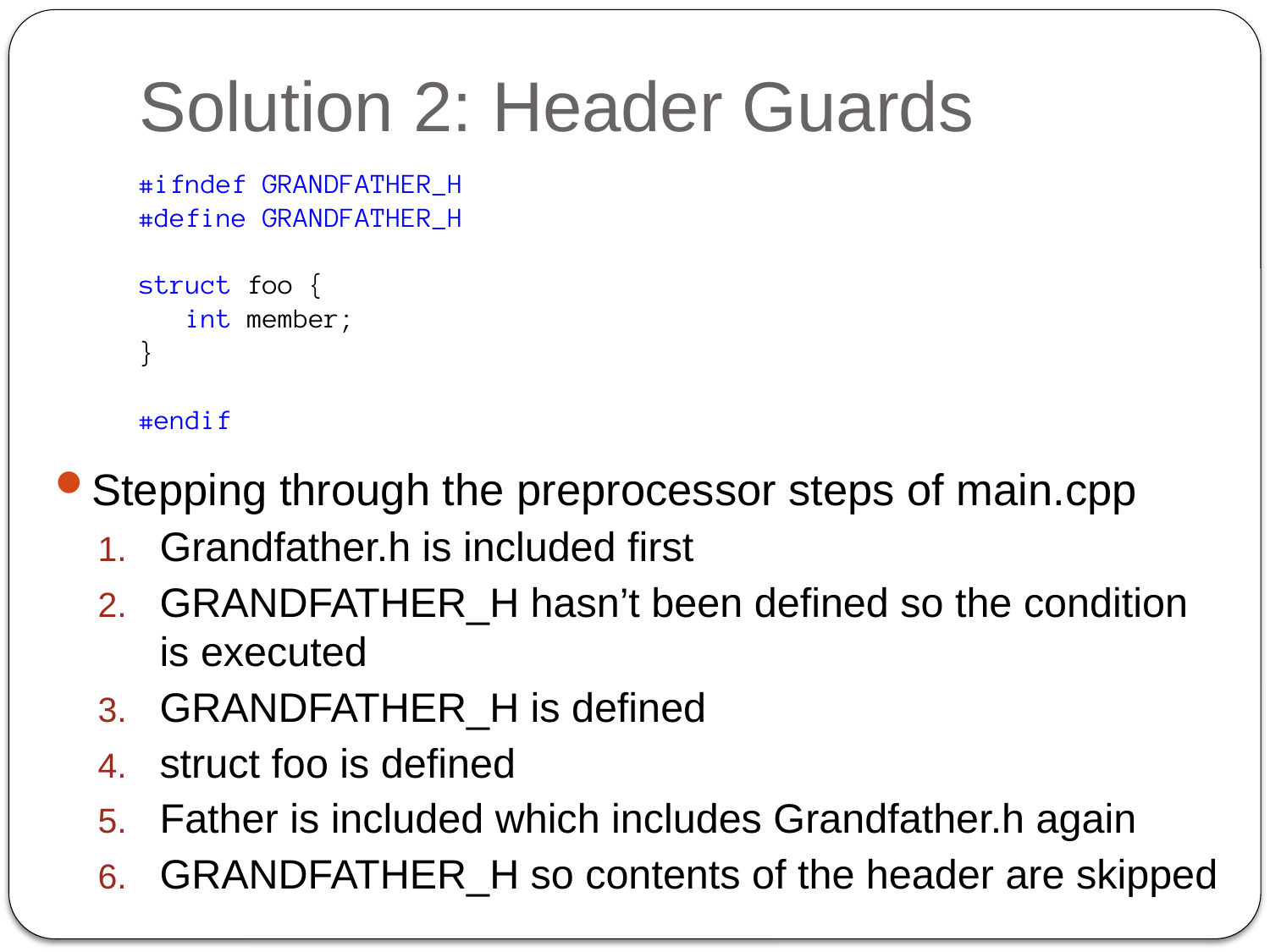

# Solution 2: Header Guards
#ifndef GRANDFATHER_H
#define GRANDFATHER_H

struct foo {
   int member;
}

#endif
Stepping through the preprocessor steps of main.cpp
Grandfather.h is included first
GRANDFATHER_H hasn’t been defined so the condition is executed
GRANDFATHER_H is defined
struct foo is defined
Father is included which includes Grandfather.h again
GRANDFATHER_H so contents of the header are skipped